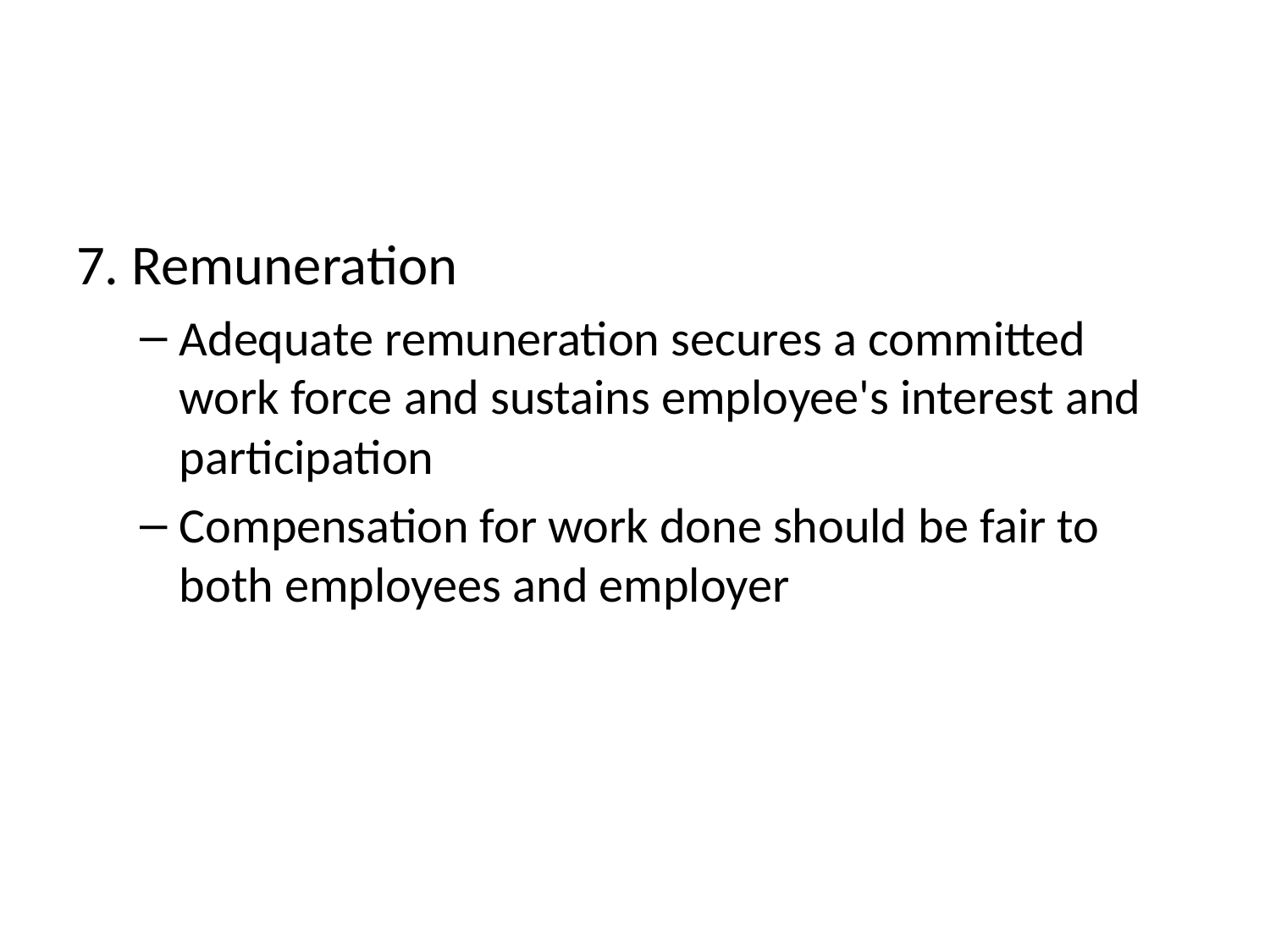

#
7. Remuneration
Adequate remuneration secures a committed work force and sustains employee's interest and participation
Compensation for work done should be fair to both employees and employer